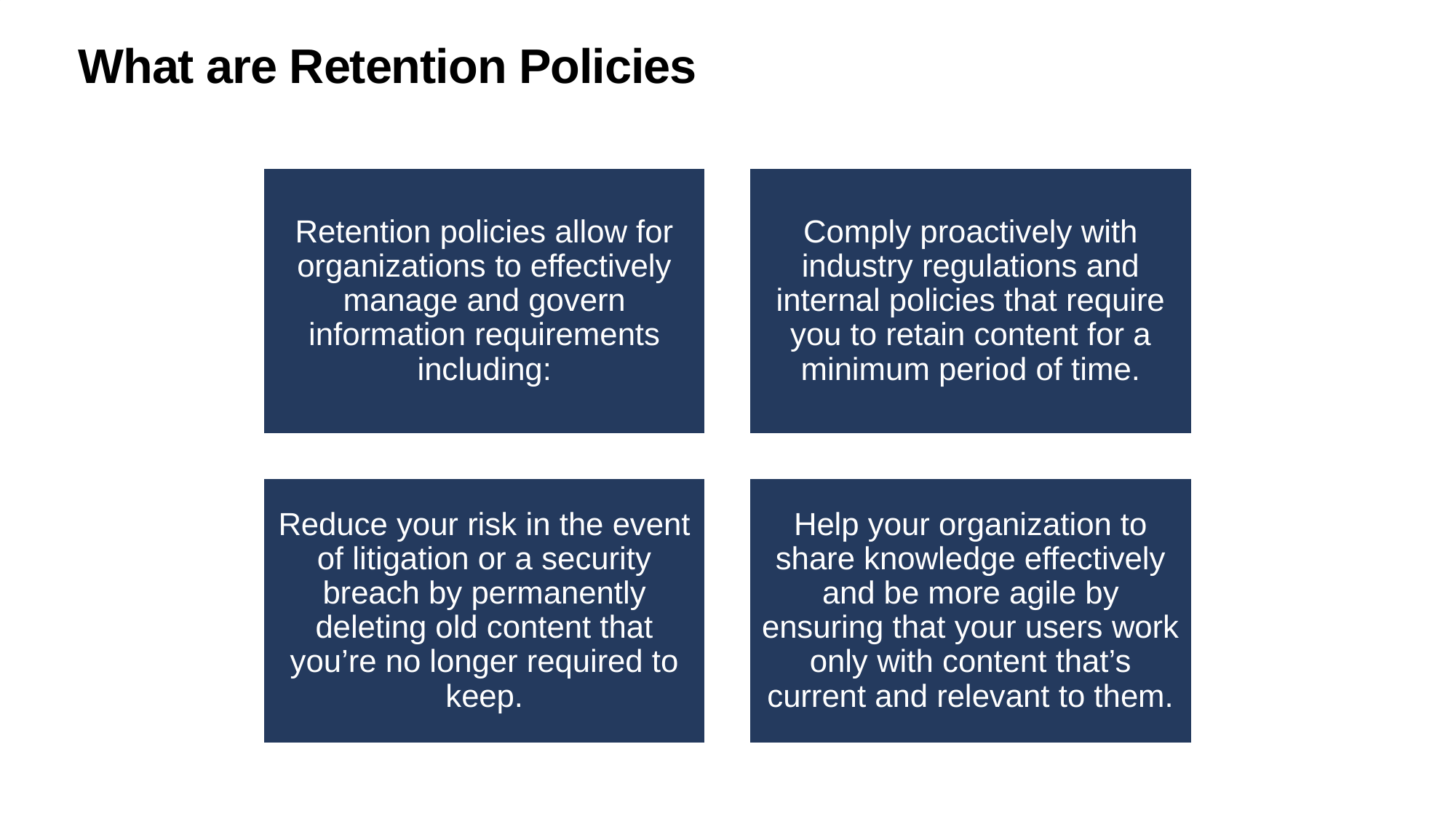

# What are Retention Policies
Retention policies allow for organizations to effectively manage and govern information requirements including:
Comply proactively with industry regulations and internal policies that require you to retain content for a minimum period of time.
Reduce your risk in the event of litigation or a security breach by permanently deleting old content that you’re no longer required to keep.
Help your organization to share knowledge effectively and be more agile by ensuring that your users work only with content that’s current and relevant to them.